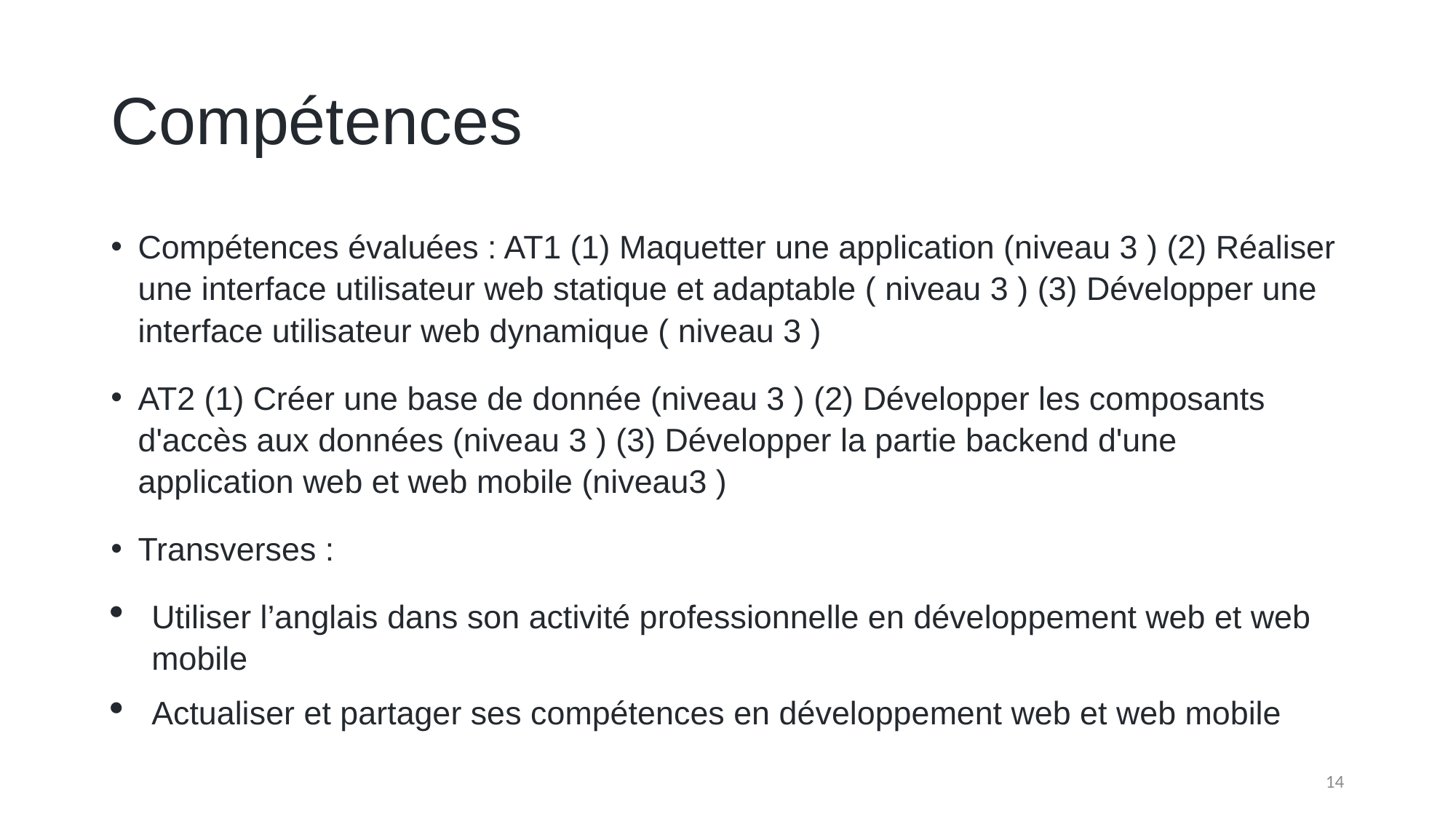

# Compétences
Compétences évaluées : AT1 (1) Maquetter une application (niveau 3 ) (2) Réaliser une interface utilisateur web statique et adaptable ( niveau 3 ) (3) Développer une interface utilisateur web dynamique ( niveau 3 )
AT2 (1) Créer une base de donnée (niveau 3 ) (2) Développer les composants d'accès aux données (niveau 3 ) (3) Développer la partie backend d'une application web et web mobile (niveau3 )
Transverses :
Utiliser l’anglais dans son activité professionnelle en développement web et web mobile
Actualiser et partager ses compétences en développement web et web mobile

14